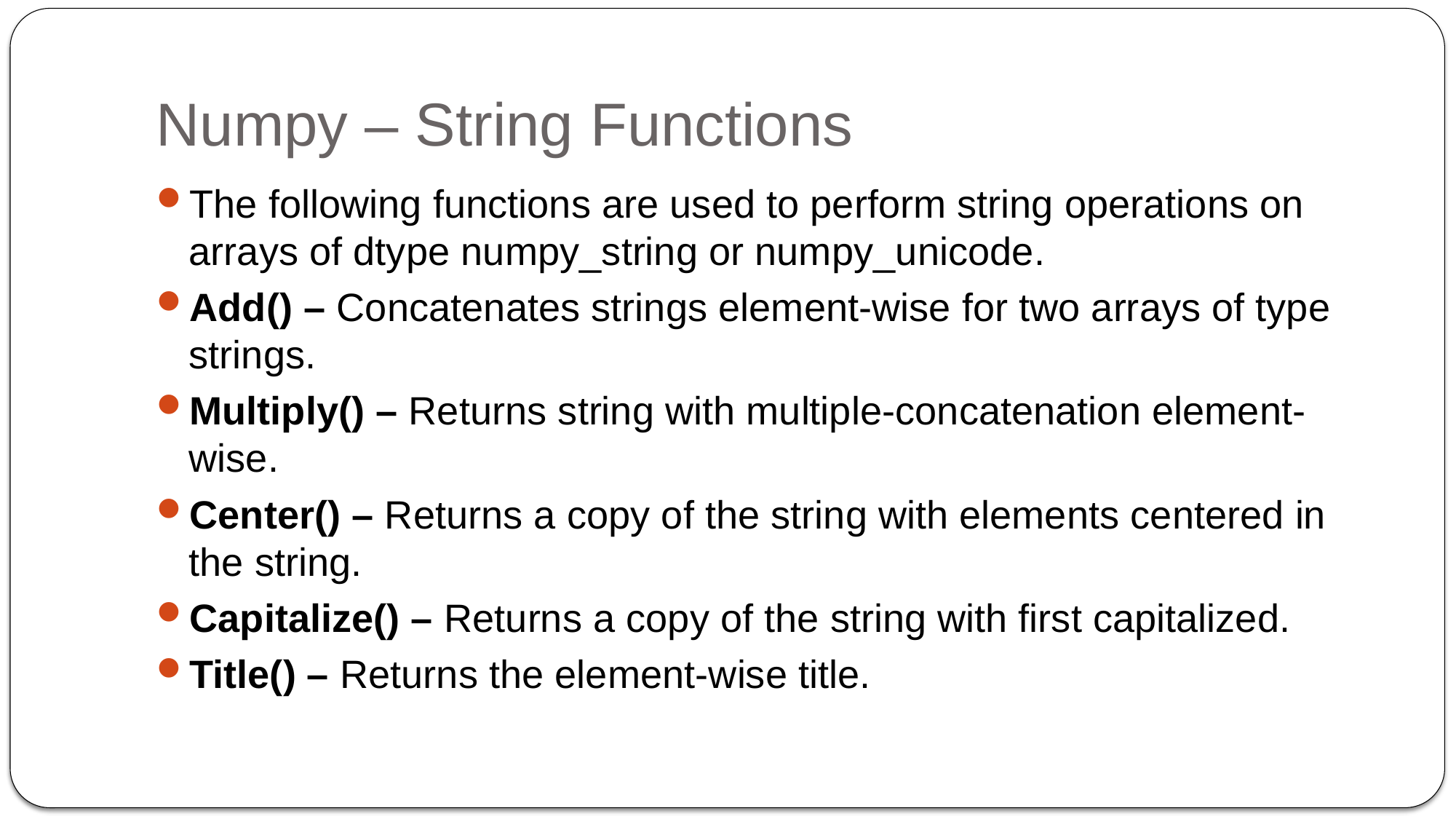

# Numpy – String Functions
The following functions are used to perform string operations on arrays of dtype numpy_string or numpy_unicode.
Add() – Concatenates strings element-wise for two arrays of type strings.
Multiply() – Returns string with multiple-concatenation element-wise.
Center() – Returns a copy of the string with elements centered in the string.
Capitalize() – Returns a copy of the string with first capitalized.
Title() – Returns the element-wise title.